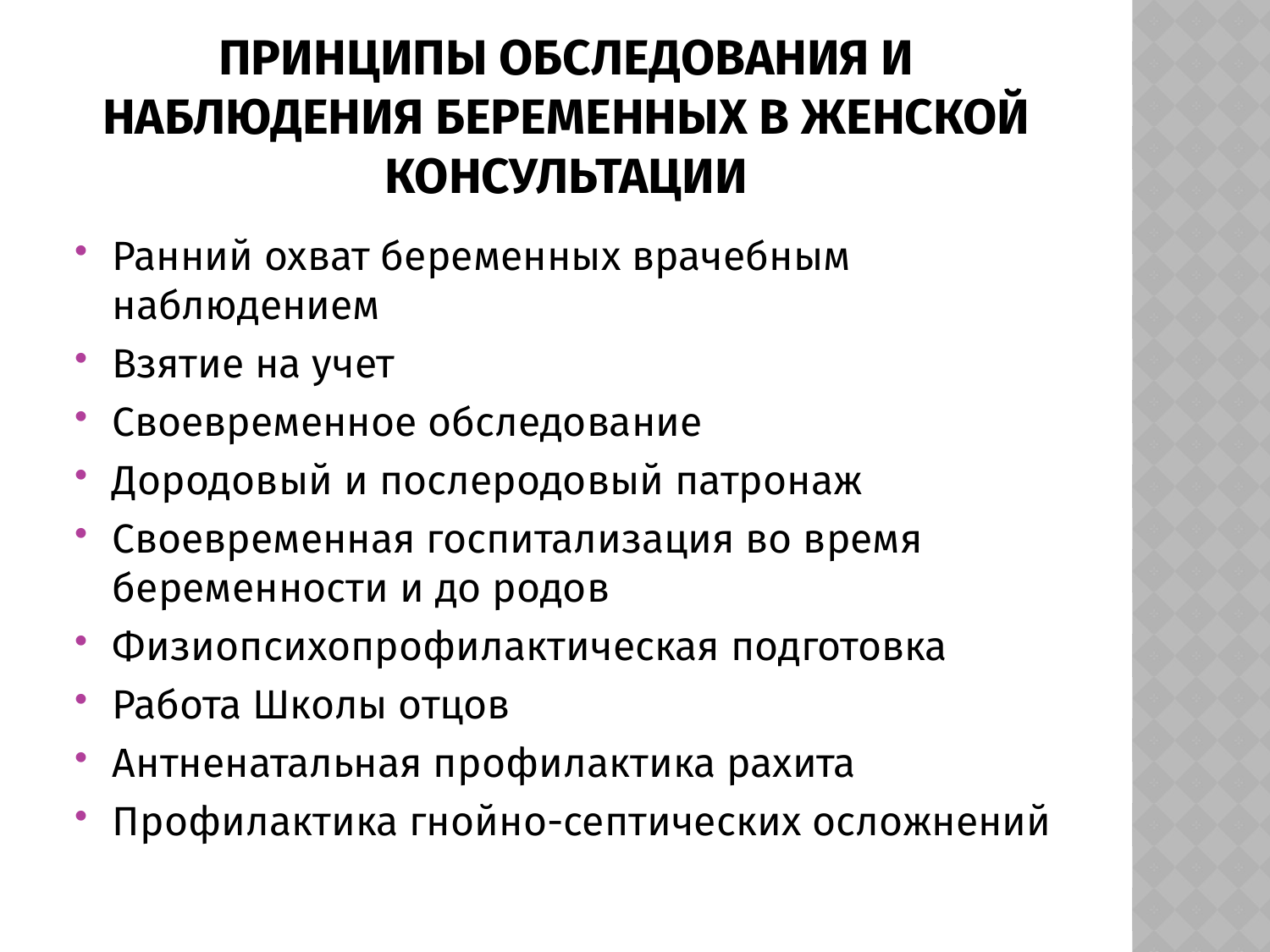

# Принципы обследования и наблюдения беременных в женской консультации
Ранний охват беременных врачебным наблюдением
Взятие на учет
Своевременное обследование
Дородовый и послеродовый патронаж
Своевременная госпитализация во время беременности и до родов
Физиопсихопрофилактическая подготовка
Работа Школы отцов
Антненатальная профилактика рахита
Профилактика гнойно-септических осложнений